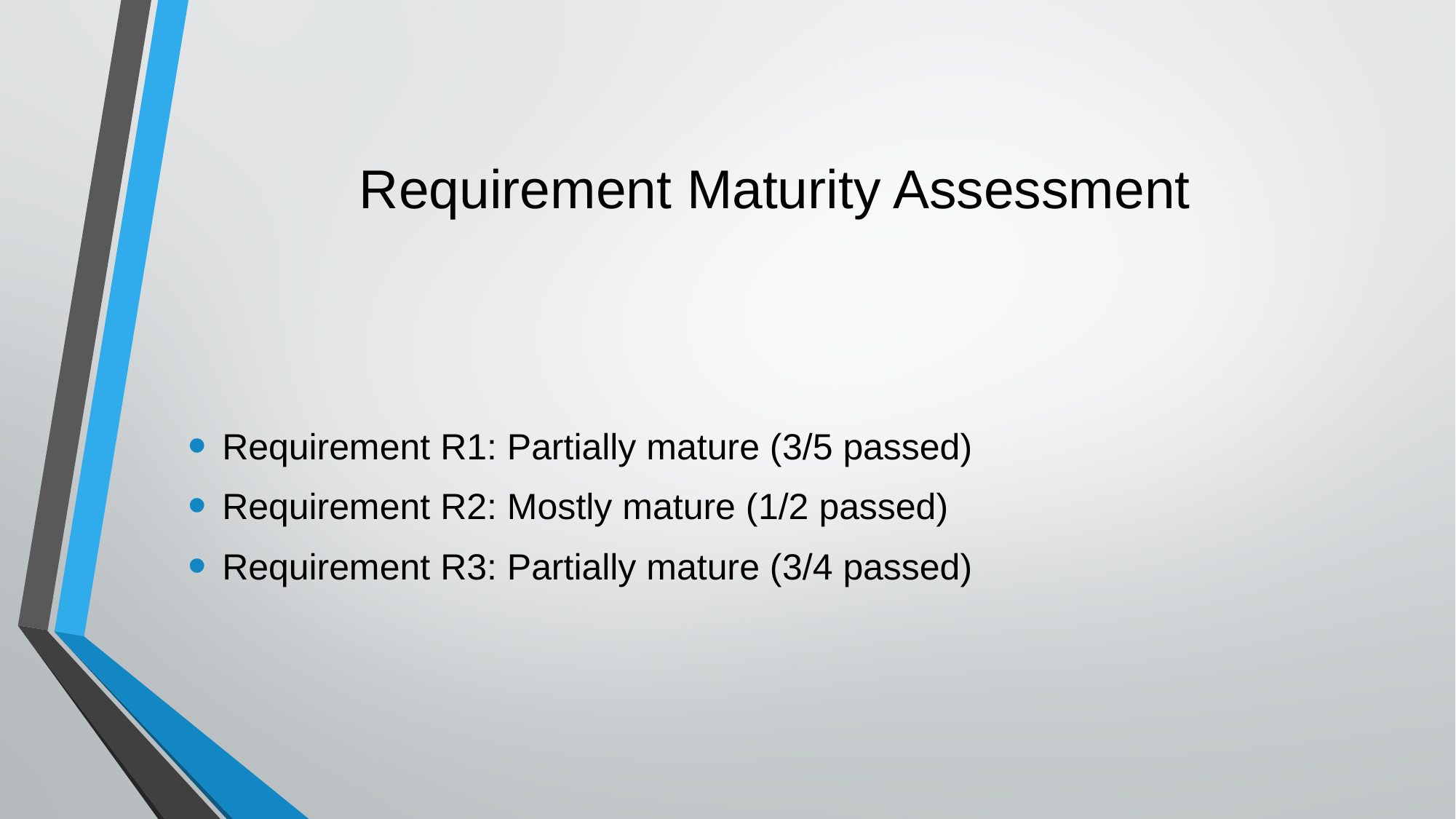

# Requirement Maturity Assessment
Requirement R1: Partially mature (3/5 passed)
Requirement R2: Mostly mature (1/2 passed)
Requirement R3: Partially mature (3/4 passed)